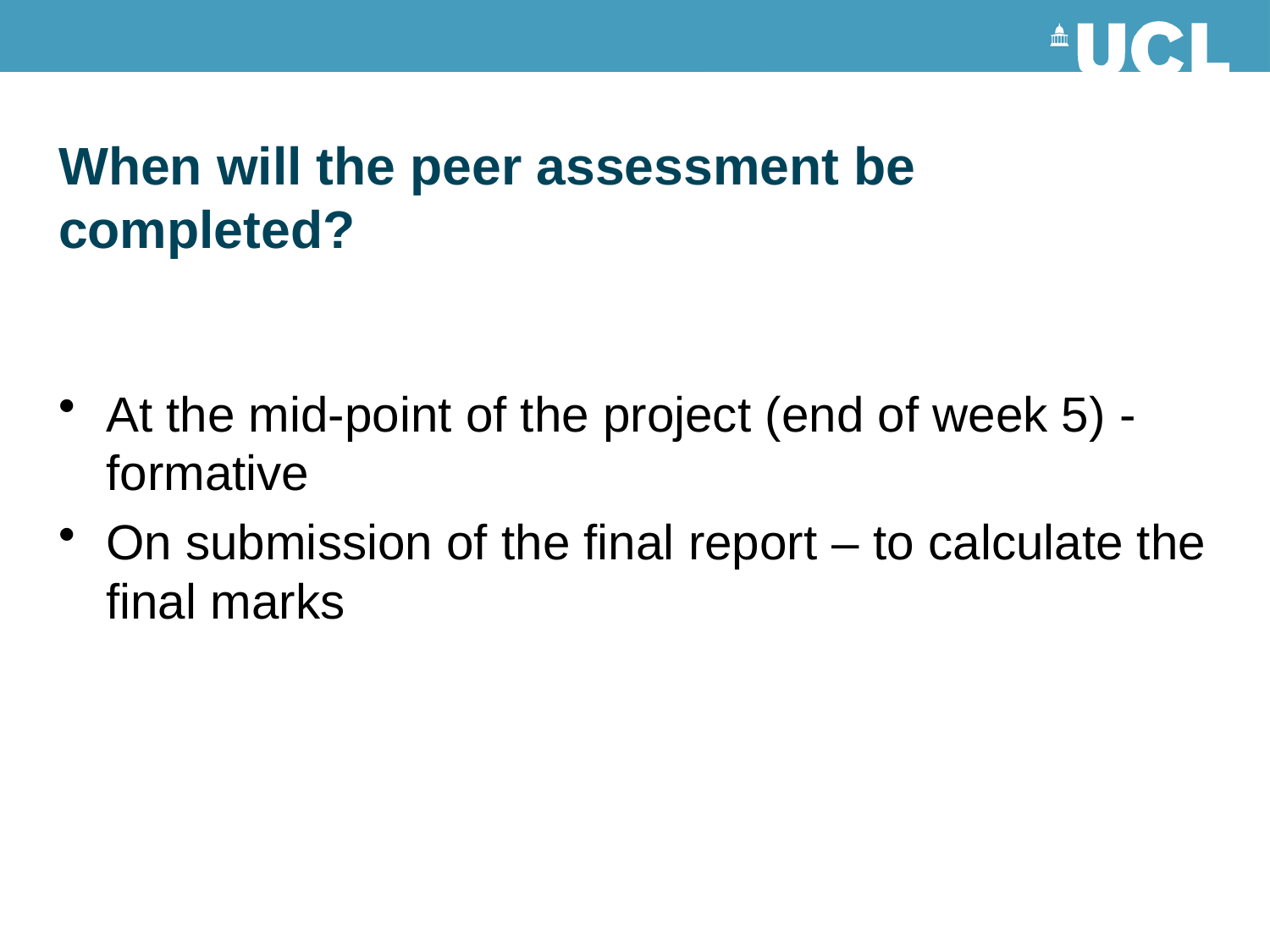

# When will the peer assessment be completed?
At the mid-point of the project (end of week 5) - formative
On submission of the final report – to calculate the final marks